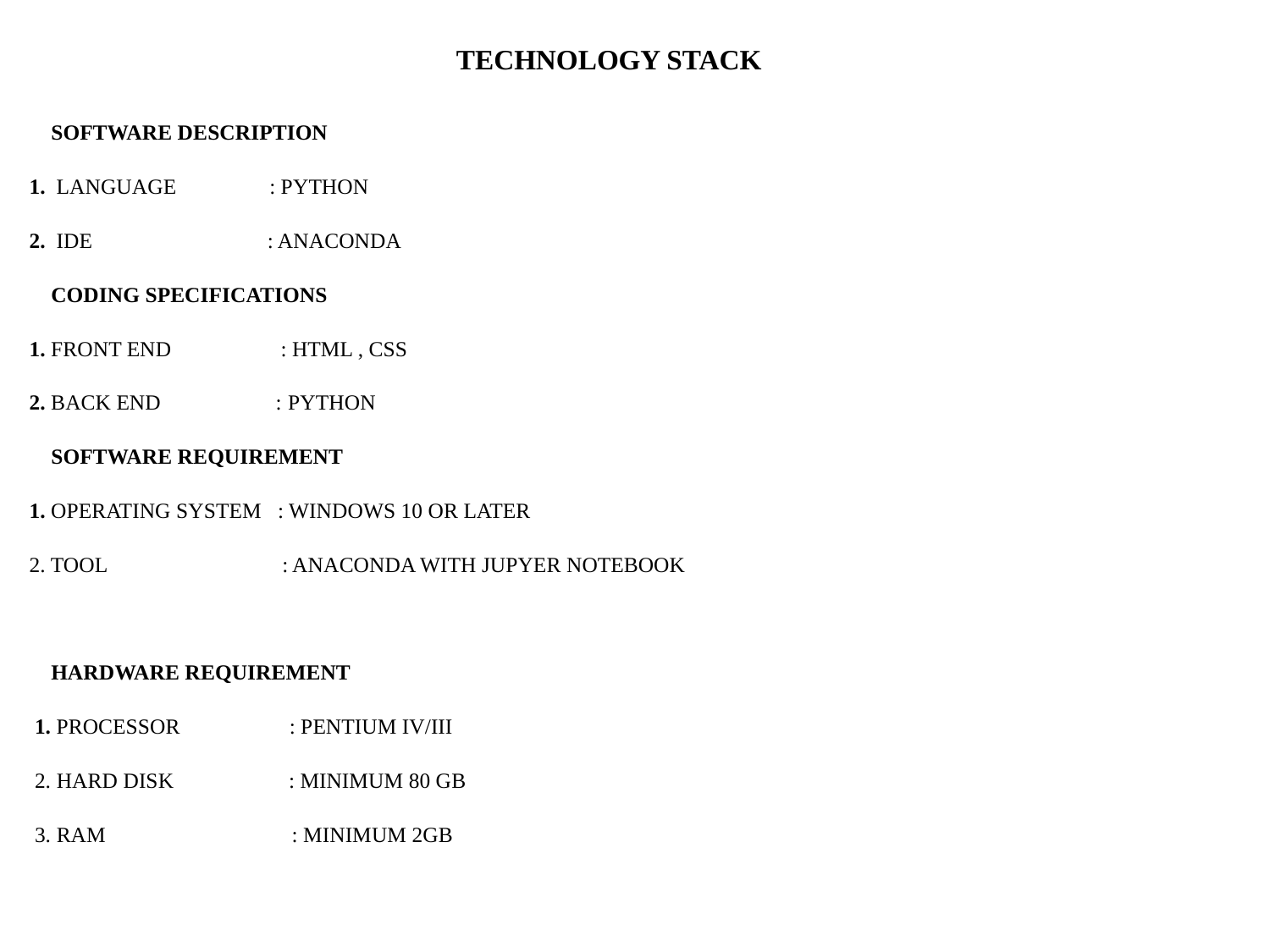

# TECHNOLOGY STACK
       SOFTWARE DESCRIPTION
   1.  LANGUAGE                 : PYTHON
   2.  IDE                                : ANACONDA
       CODING SPECIFICATIONS
   1. FRONT END                    : HTML , CSS
   2. BACK END                     : PYTHON
       SOFTWARE REQUIREMENT
   1. OPERATING SYSTEM   : WINDOWS 10 OR LATER
   2. TOOL                                : ANACONDA WITH JUPYER NOTEBOOK

       HARDWARE REQUIREMENT
    1. PROCESSOR                    : PENTIUM IV/III
    2. HARD DISK                     : MINIMUM 80 GB
    3. RAM                                  : MINIMUM 2GB